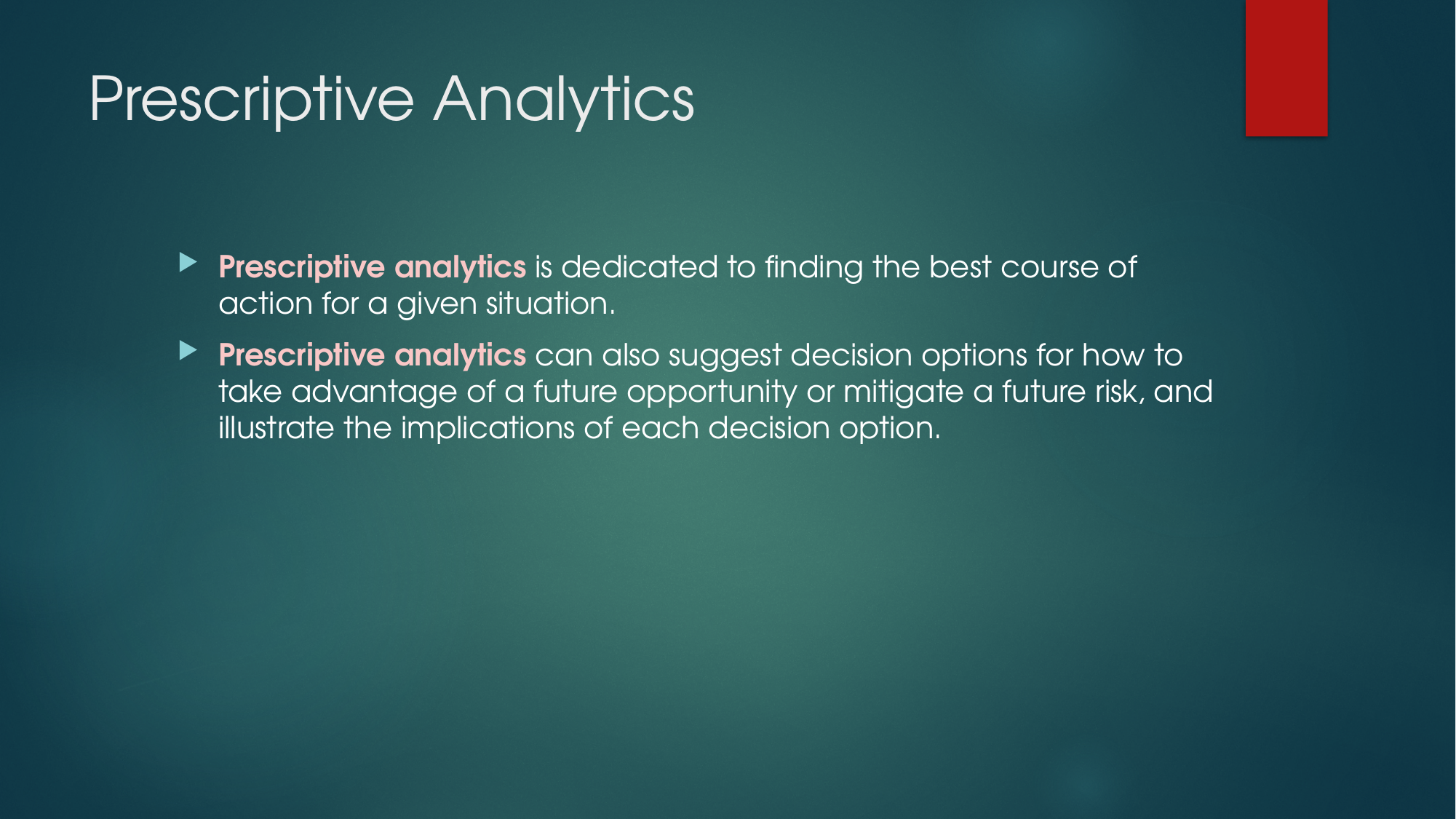

# Prescriptive Analytics
Prescriptive analytics is dedicated to finding the best course of action for a given situation.
Prescriptive analytics can also suggest decision options for how to take advantage of a future opportunity or mitigate a future risk, and illustrate the implications of each decision option.